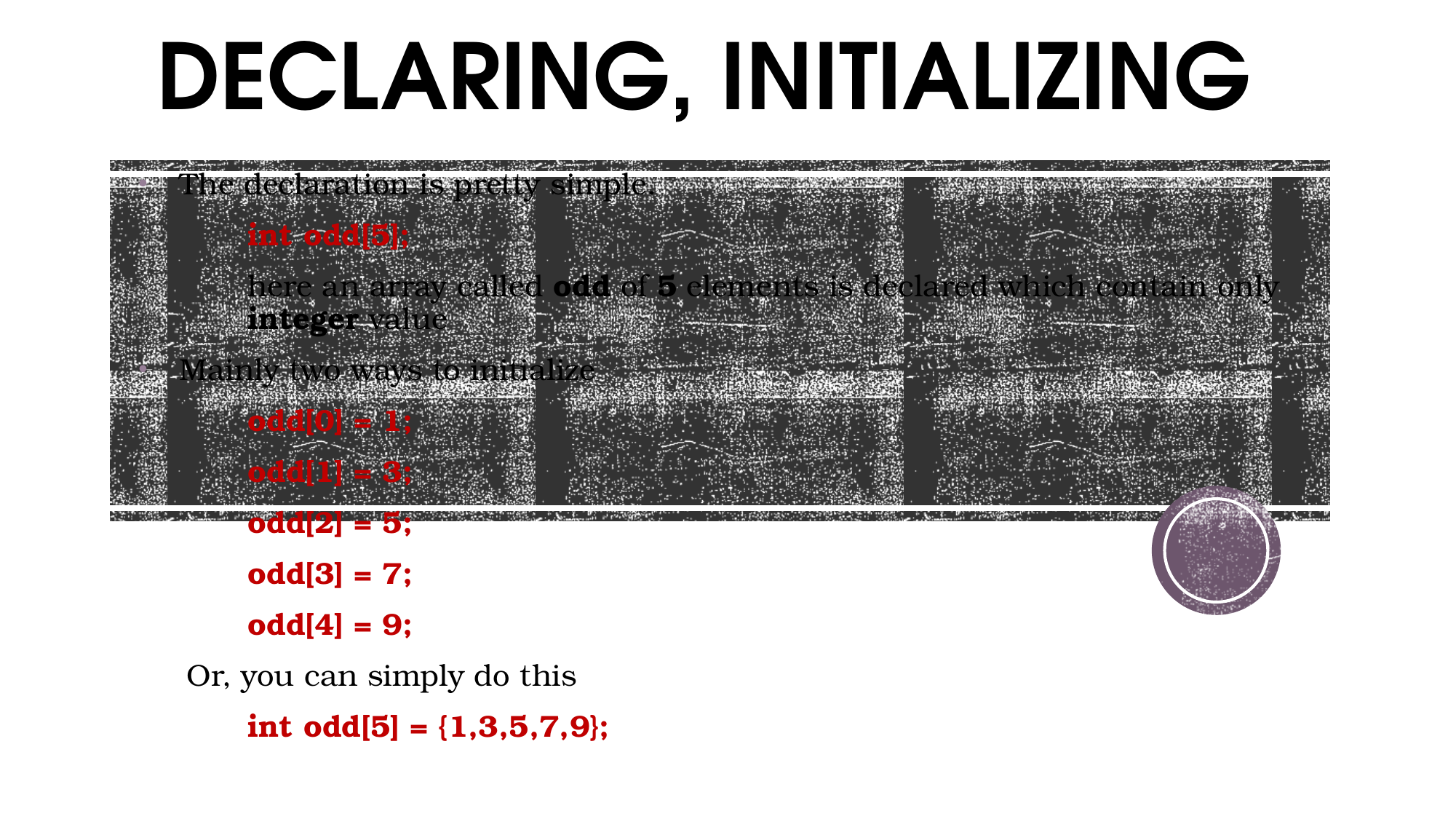

# DECLARING, INITIALIZING
The declaration is pretty simple.
	int odd[5];
	here an array called odd of 5 elements is declared which contain only 	integer value
Mainly two ways to initialize
	odd[0] = 1;
	odd[1] = 3;
	odd[2] = 5;
	odd[3] = 7;
	odd[4] = 9;
     Or, you can simply do this
	int odd[5] = {1,3,5,7,9};